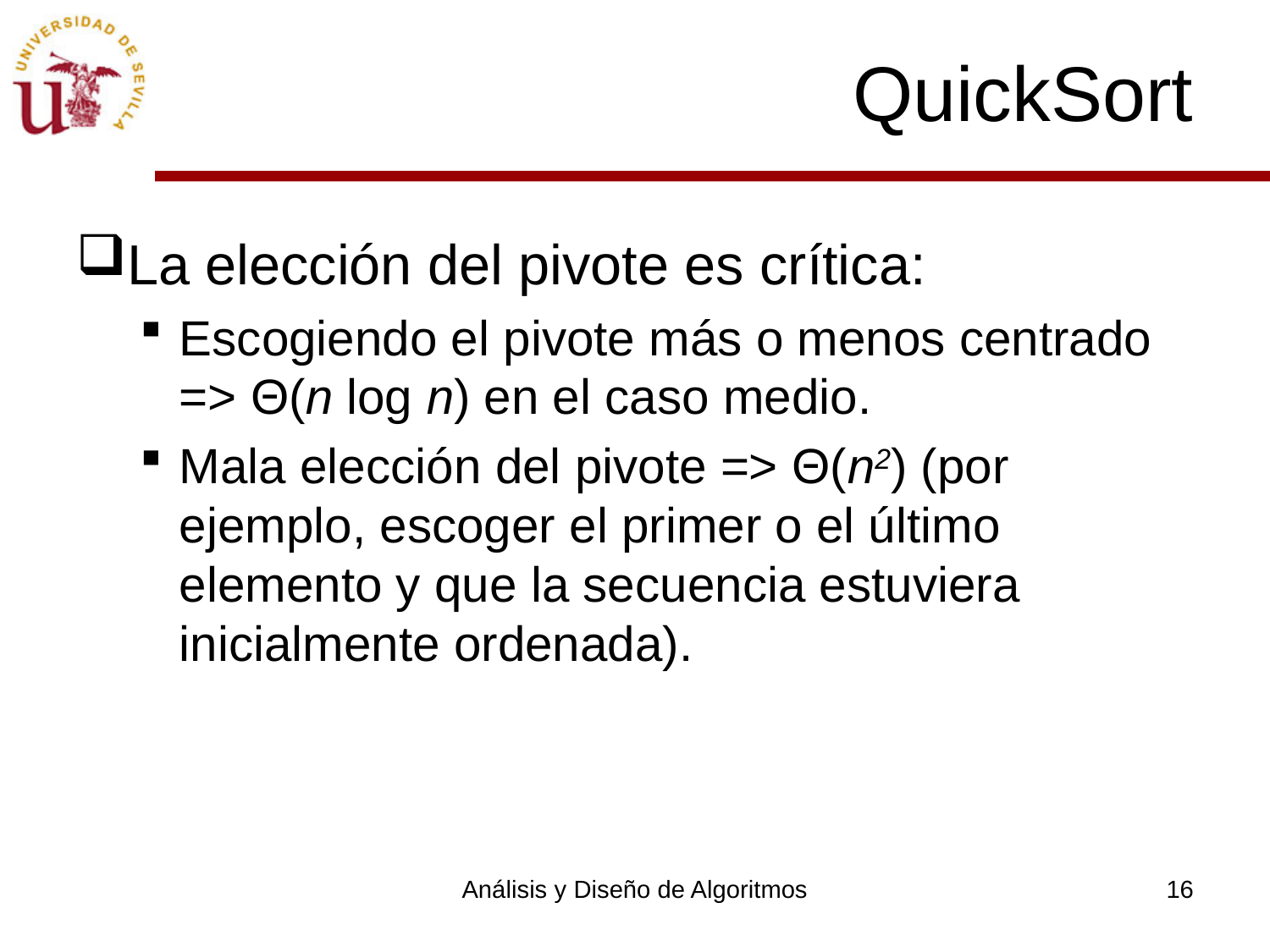

# QuickSort
La elección del pivote es crítica:
Escogiendo el pivote más o menos centrado => Θ(n log n) en el caso medio.
Mala elección del pivote => Θ(n2) (por ejemplo, escoger el primer o el último elemento y que la secuencia estuviera inicialmente ordenada).

Análisis y Diseño de Algoritmos
16